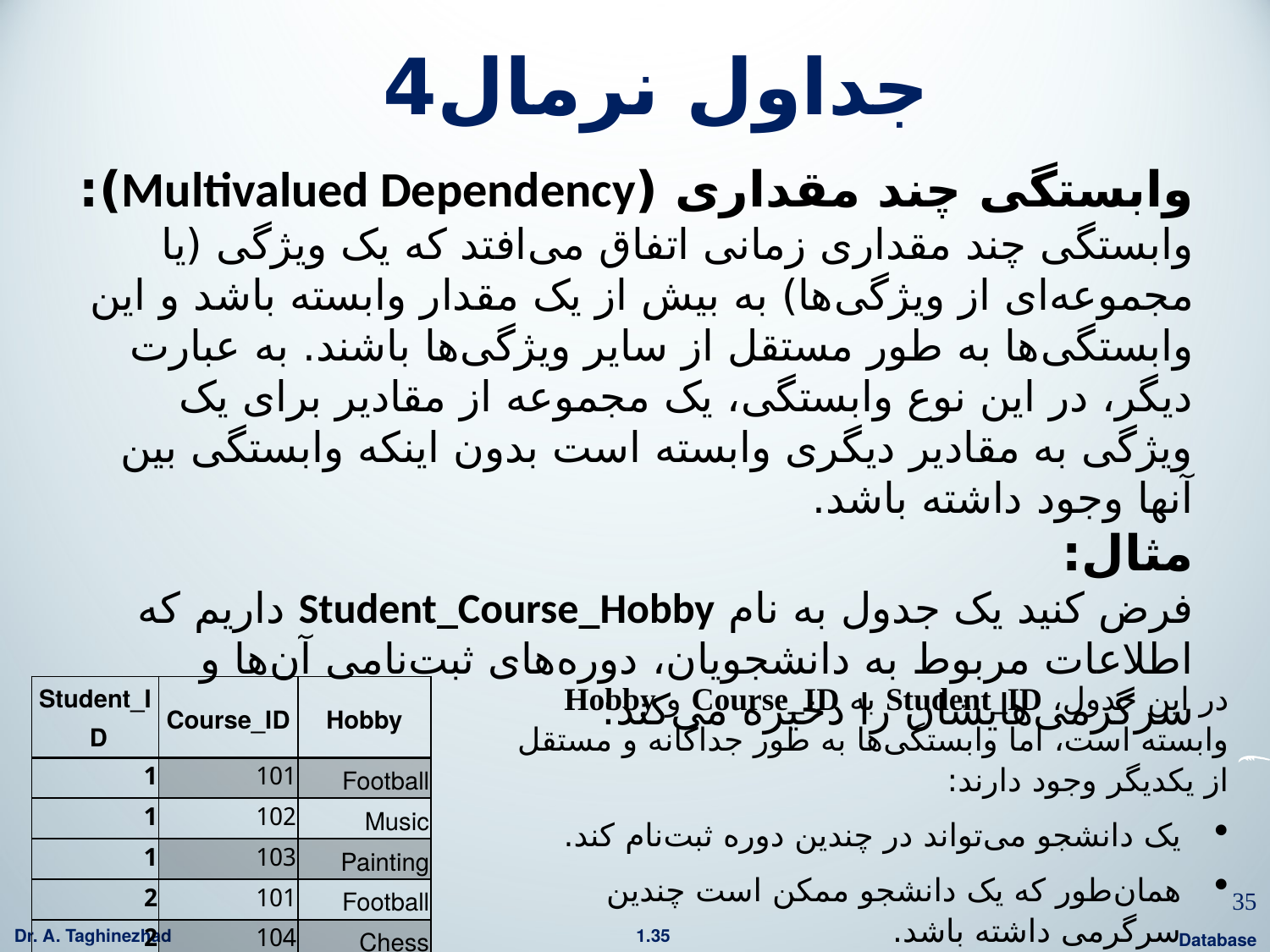

# جداول نرمال4
وابستگی چند مقداری (Multivalued Dependency):
وابستگی چند مقداری زمانی اتفاق می‌افتد که یک ویژگی (یا مجموعه‌ای از ویژگی‌ها) به بیش از یک مقدار وابسته باشد و این وابستگی‌ها به طور مستقل از سایر ویژگی‌ها باشند. به عبارت دیگر، در این نوع وابستگی، یک مجموعه از مقادیر برای یک ویژگی به مقادیر دیگری وابسته است بدون اینکه وابستگی بین آنها وجود داشته باشد.
مثال:
فرض کنید یک جدول به نام Student_Course_Hobby داریم که اطلاعات مربوط به دانشجویان، دوره‌های ثبت‌نامی آن‌ها و سرگرمی‌هایشان را ذخیره می‌کند:
در این جدول، Student_ID به Course_ID و Hobby وابسته است، اما وابستگی‌ها به طور جداگانه و مستقل از یکدیگر وجود دارند:
یک دانشجو می‌تواند در چندین دوره ثبت‌نام کند.
همان‌طور که یک دانشجو ممکن است چندین سرگرمی داشته باشد.
| Student\_ID | Course\_ID | Hobby |
| --- | --- | --- |
| 1 | 101 | Football |
| 1 | 102 | Music |
| 1 | 103 | Painting |
| 2 | 101 | Football |
| 2 | 104 | Chess |
35